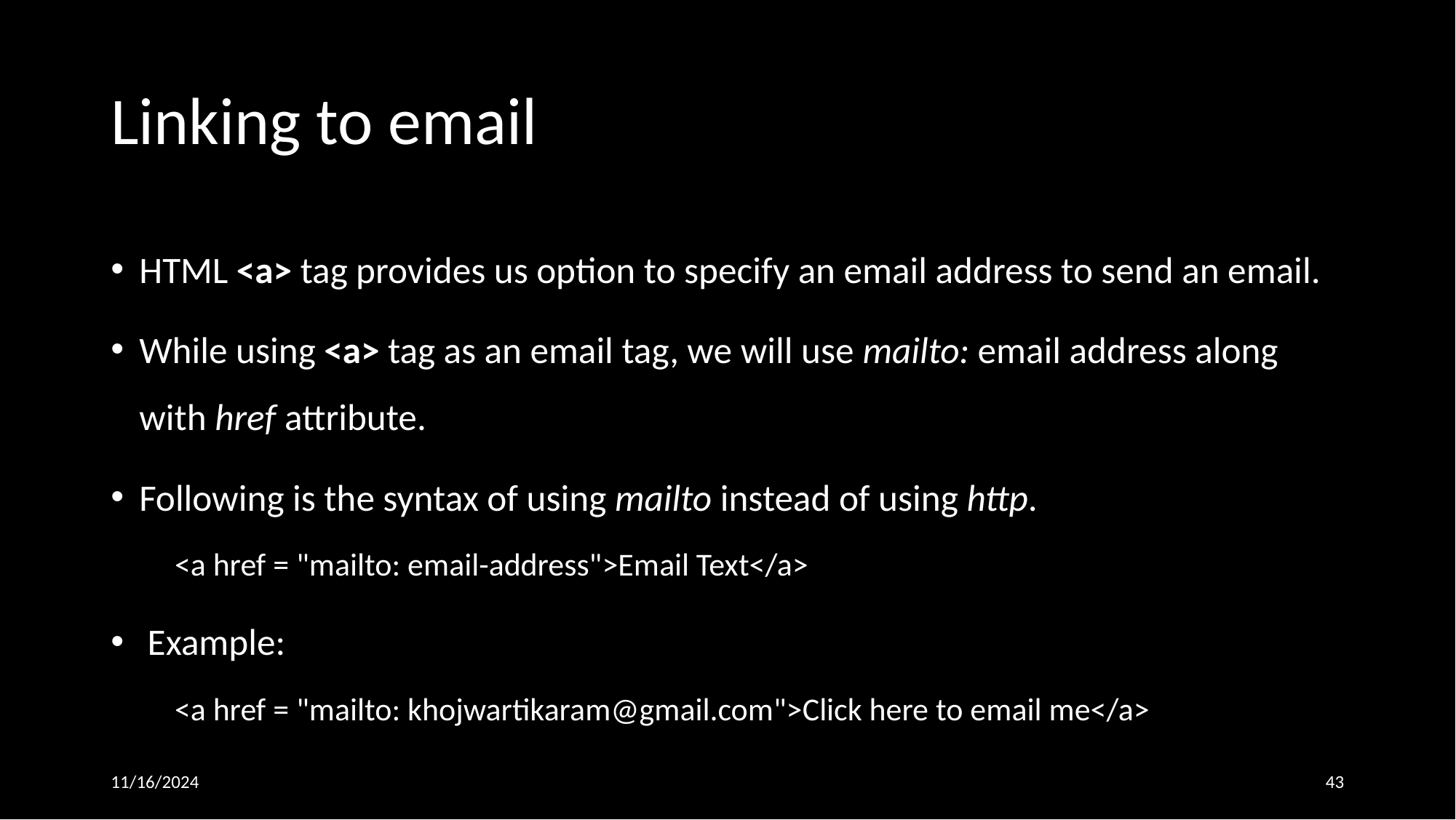

# Linking to email
HTML <a> tag provides us option to specify an email address to send an email.
While using <a> tag as an email tag, we will use mailto: email address along with href attribute.
Following is the syntax of using mailto instead of using http.
 <a href = "mailto: email-address">Email Text</a>
 Example:
 <a href = "mailto: khojwartikaram@gmail.com">Click here to email me</a>

11/16/2024
43